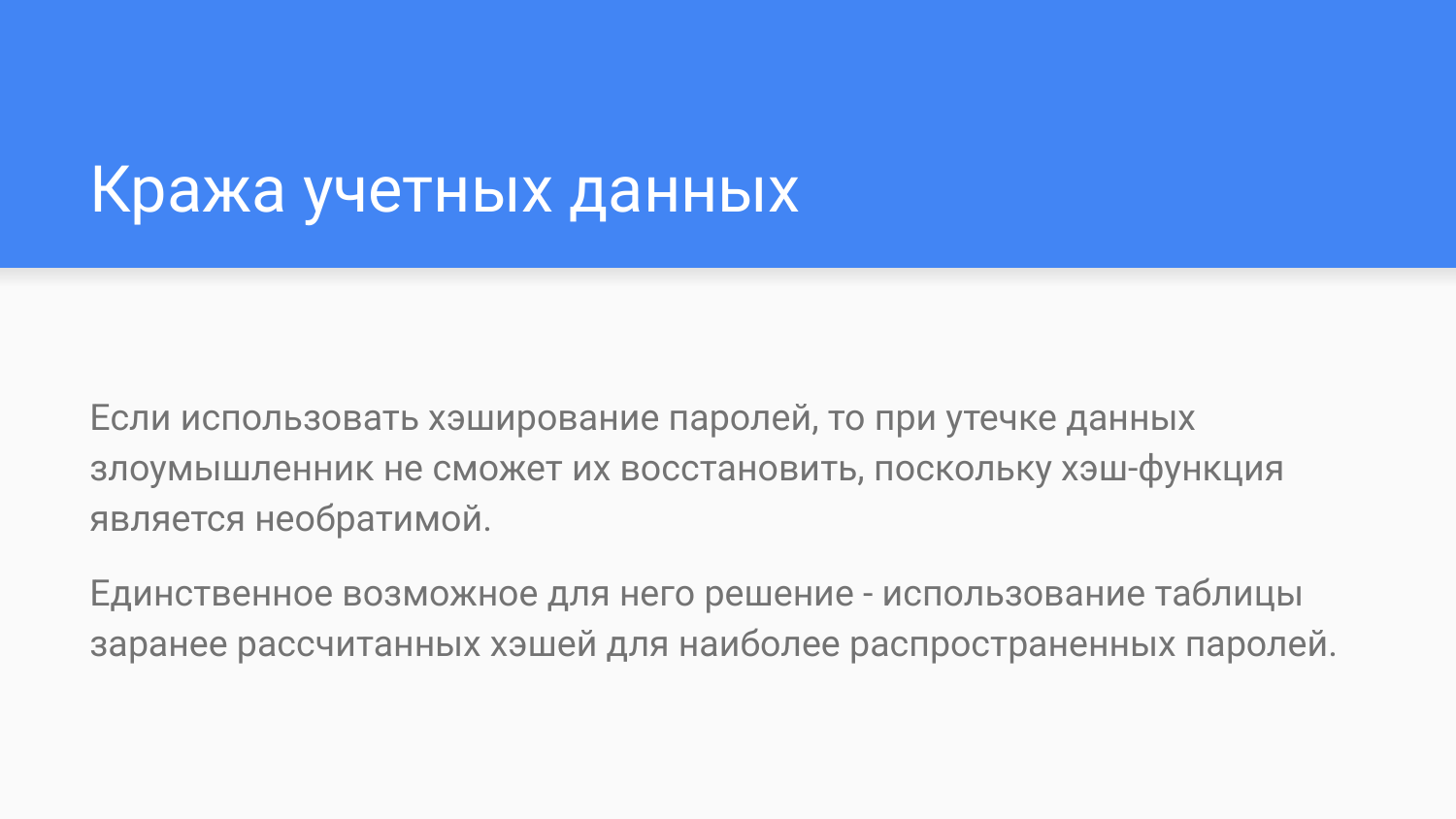

# Кража учетных данных

Если использовать хэширование паролей, то при утечке данных злоумышленник не сможет их восстановить, поскольку хэш-функция является необратимой.
Единственное возможное для него решение - использование таблицы заранее рассчитанных хэшей для наиболее распространенных паролей.